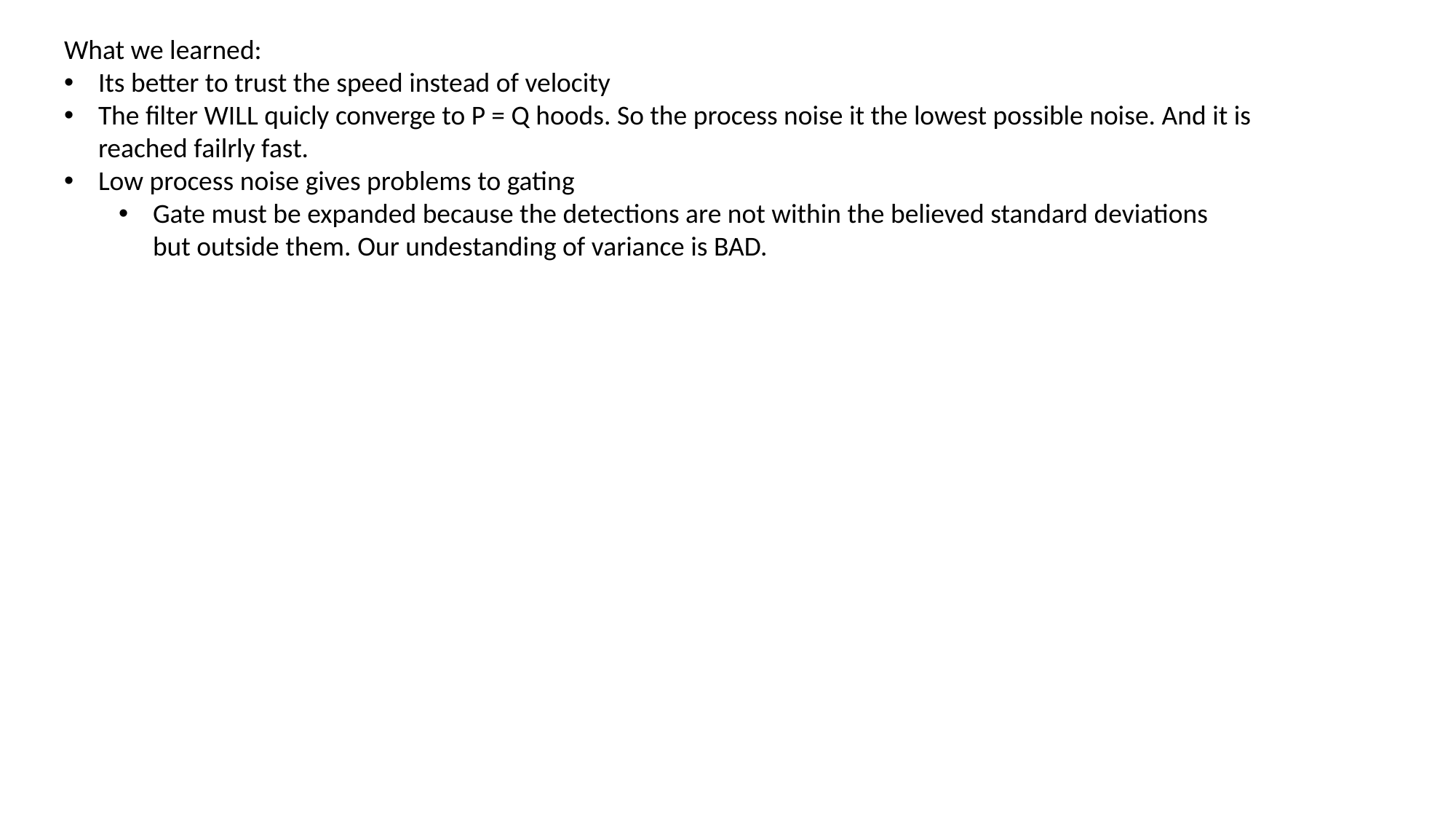

What we learned:
Its better to trust the speed instead of velocity
The filter WILL quicly converge to P = Q hoods. So the process noise it the lowest possible noise. And it is reached failrly fast.
Low process noise gives problems to gating
Gate must be expanded because the detections are not within the believed standard deviations but outside them. Our undestanding of variance is BAD.